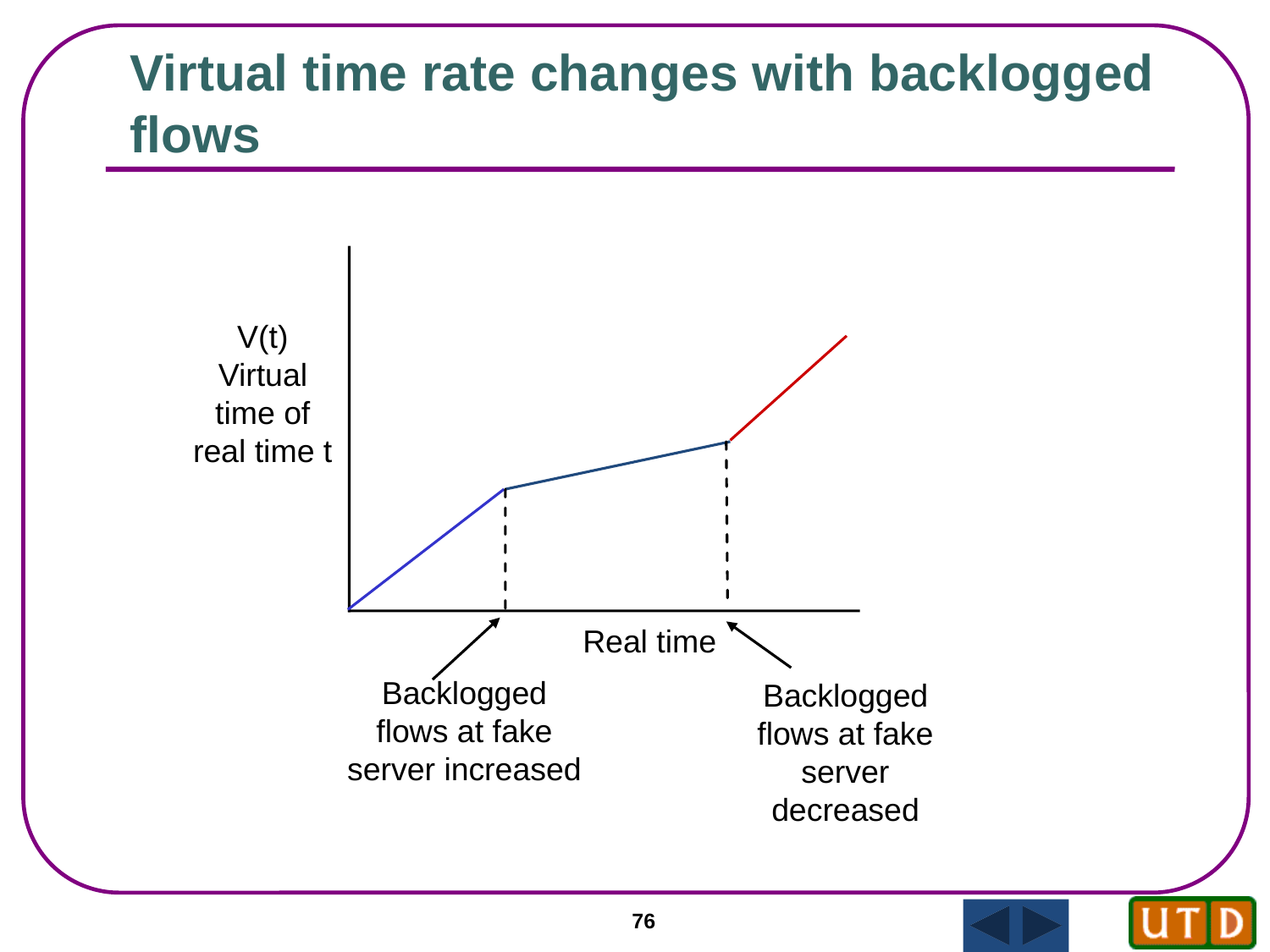

Virtual time rate changes with backlogged flows

V(t)
Virtual time of real time t

Real time

Backlogged flows at fake server increased
Backlogged flows at fake server decreased
76